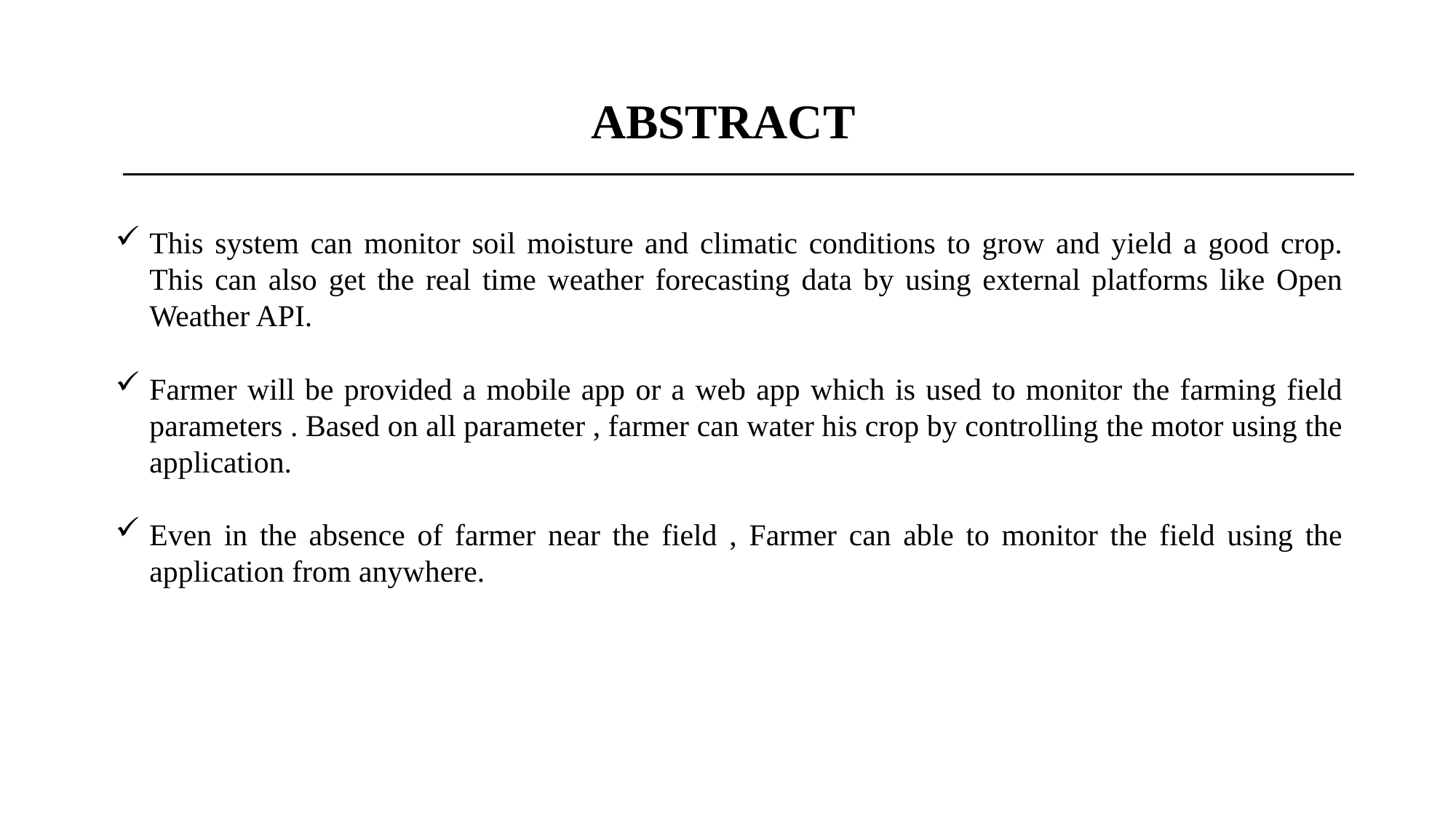

ABSTRACT
This system can monitor soil moisture and climatic conditions to grow and yield a good crop. This can also get the real time weather forecasting data by using external platforms like Open Weather API.

Farmer will be provided a mobile app or a web app which is used to monitor the farming field parameters . Based on all parameter , farmer can water his crop by controlling the motor using the application.

Even in the absence of farmer near the field , Farmer can able to monitor the field using the application from anywhere.